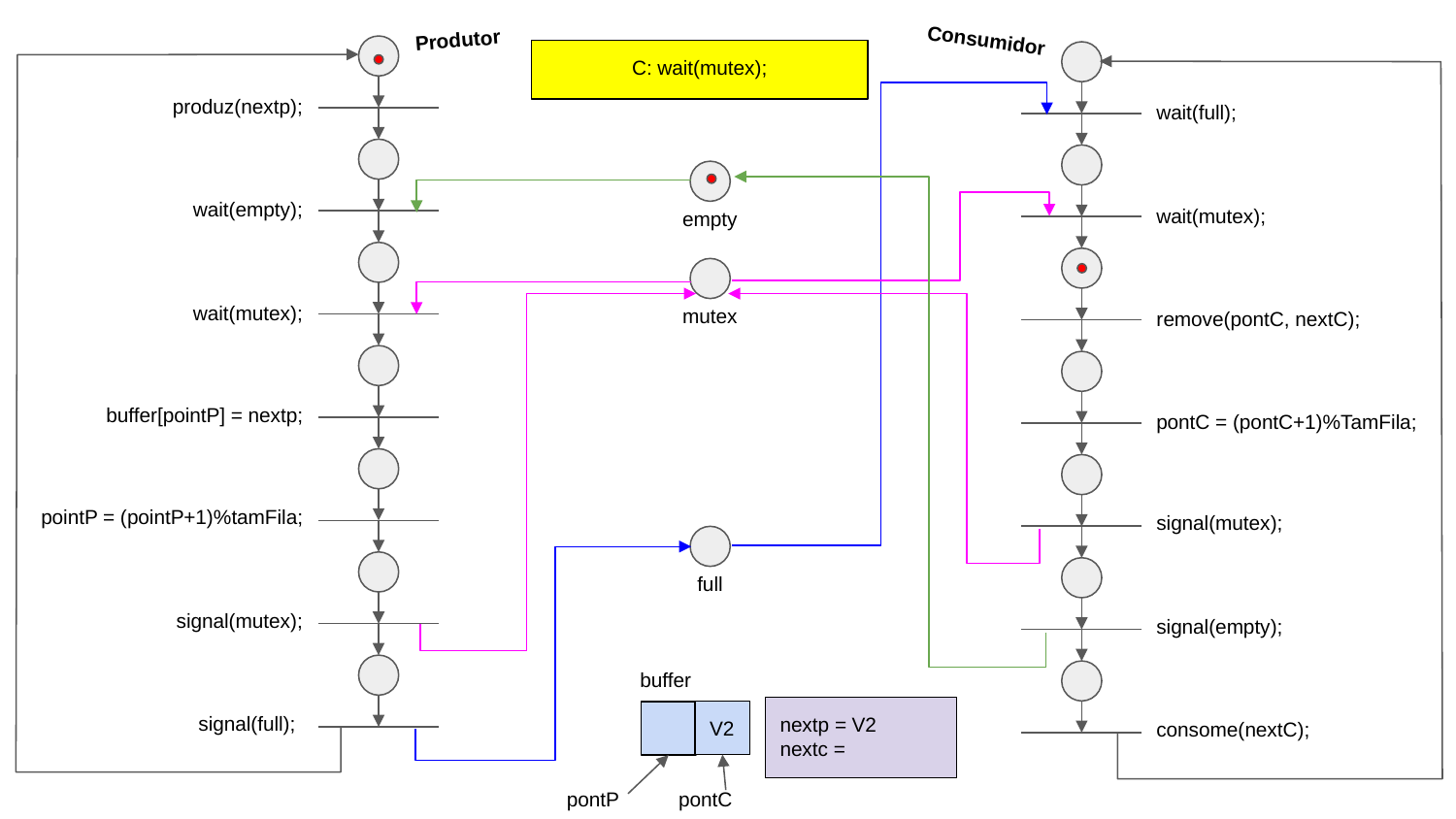

Consumidor
Produtor

C: wait(mutex);

produz(nextp);

wait(full);

empty

wait(empty);
wait(mutex);

mutex

wait(mutex);
remove(pontC, nextC);

buffer[pointP] = nextp;
pontC = (pontC+1)%TamFila;

pointP = (pointP+1)%tamFila;
signal(mutex);

full

signal(mutex);
signal(empty);
buffer

signal(full);
nextp = V2
nextc =
V2

consome(nextC);
pontP
pontC